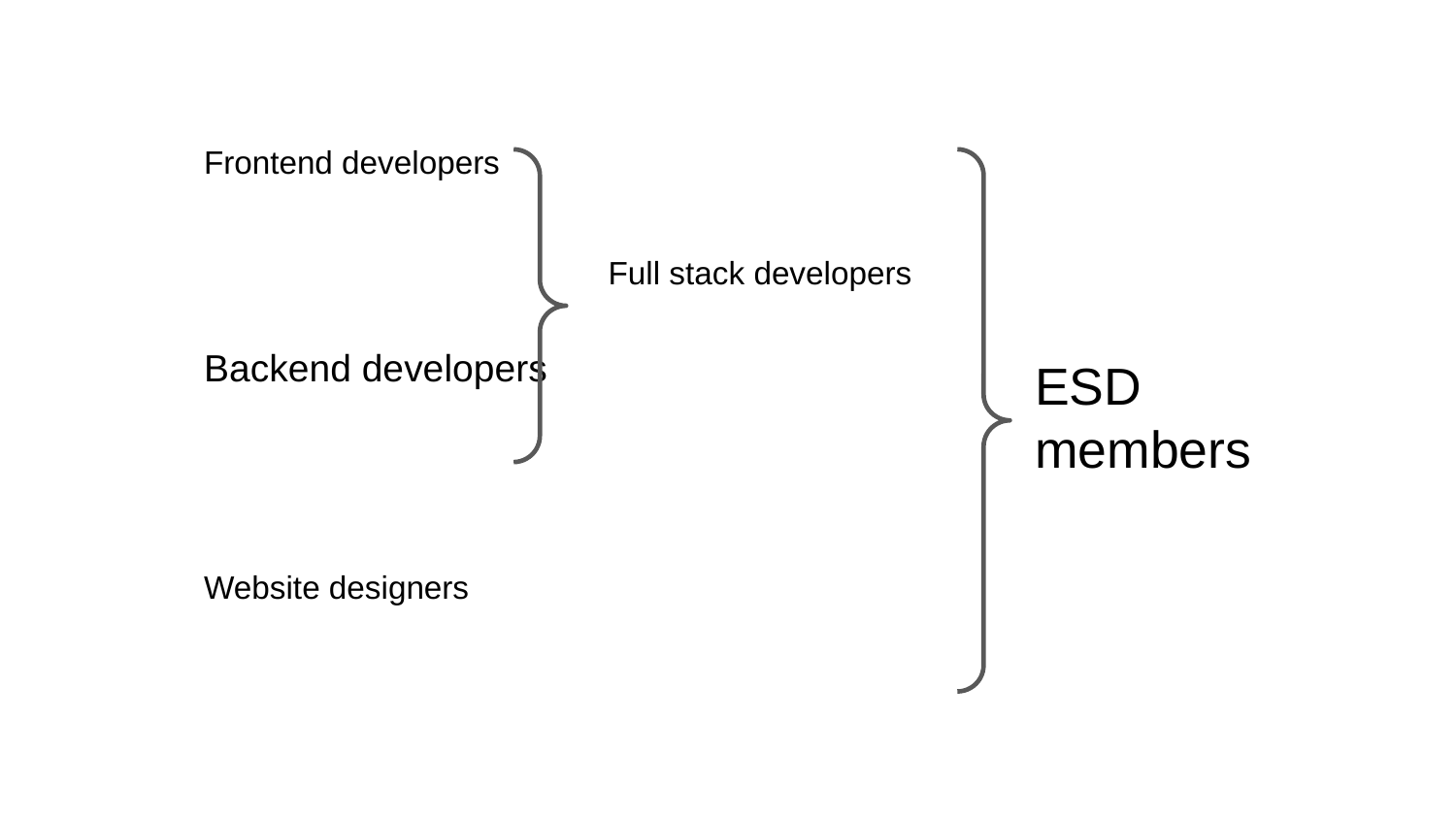

# Frontend developers

Full stack developers

Backend developers

ESD members
Website designers